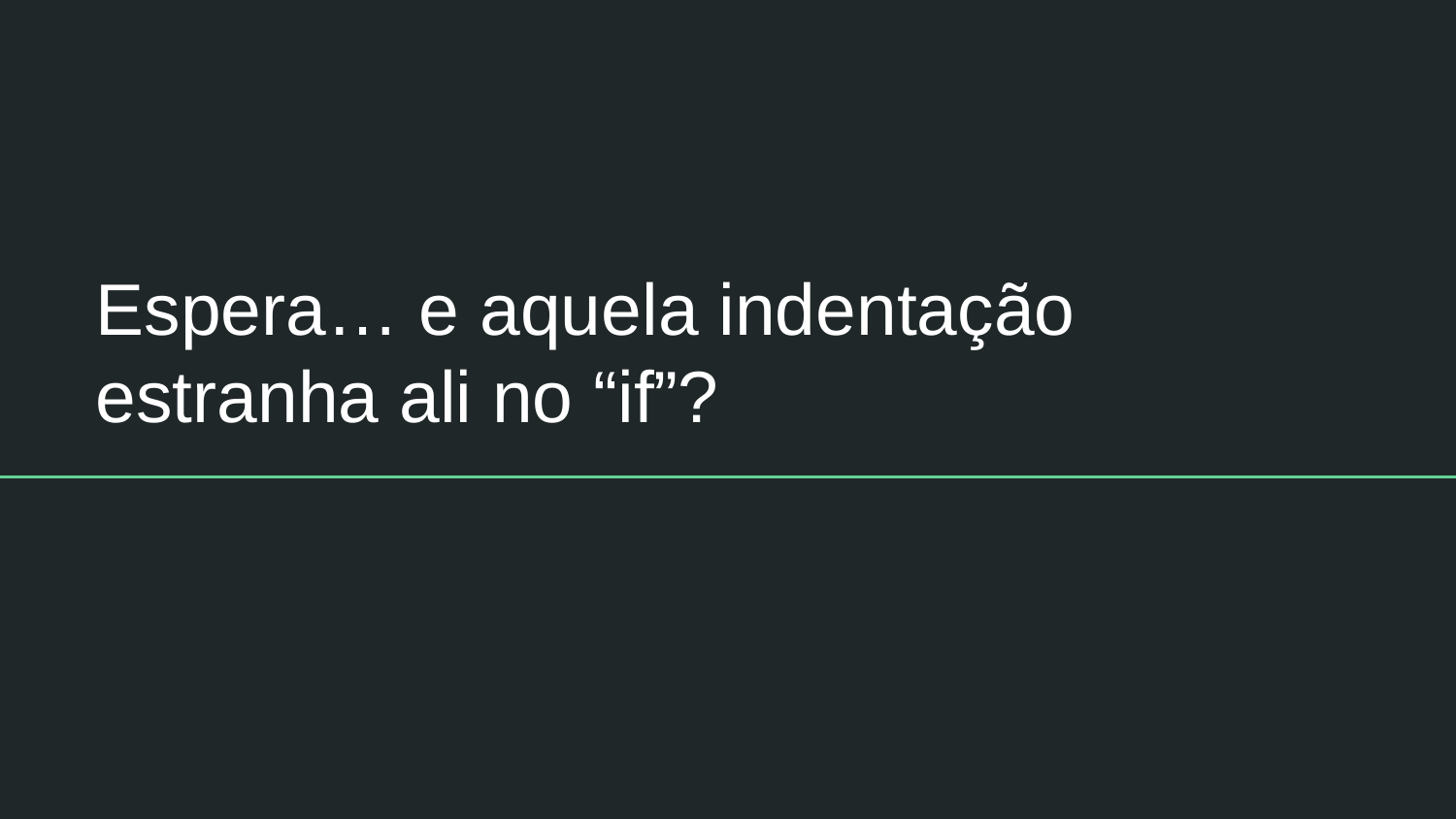

# Espera… e aquela indentação estranha ali no “if”?